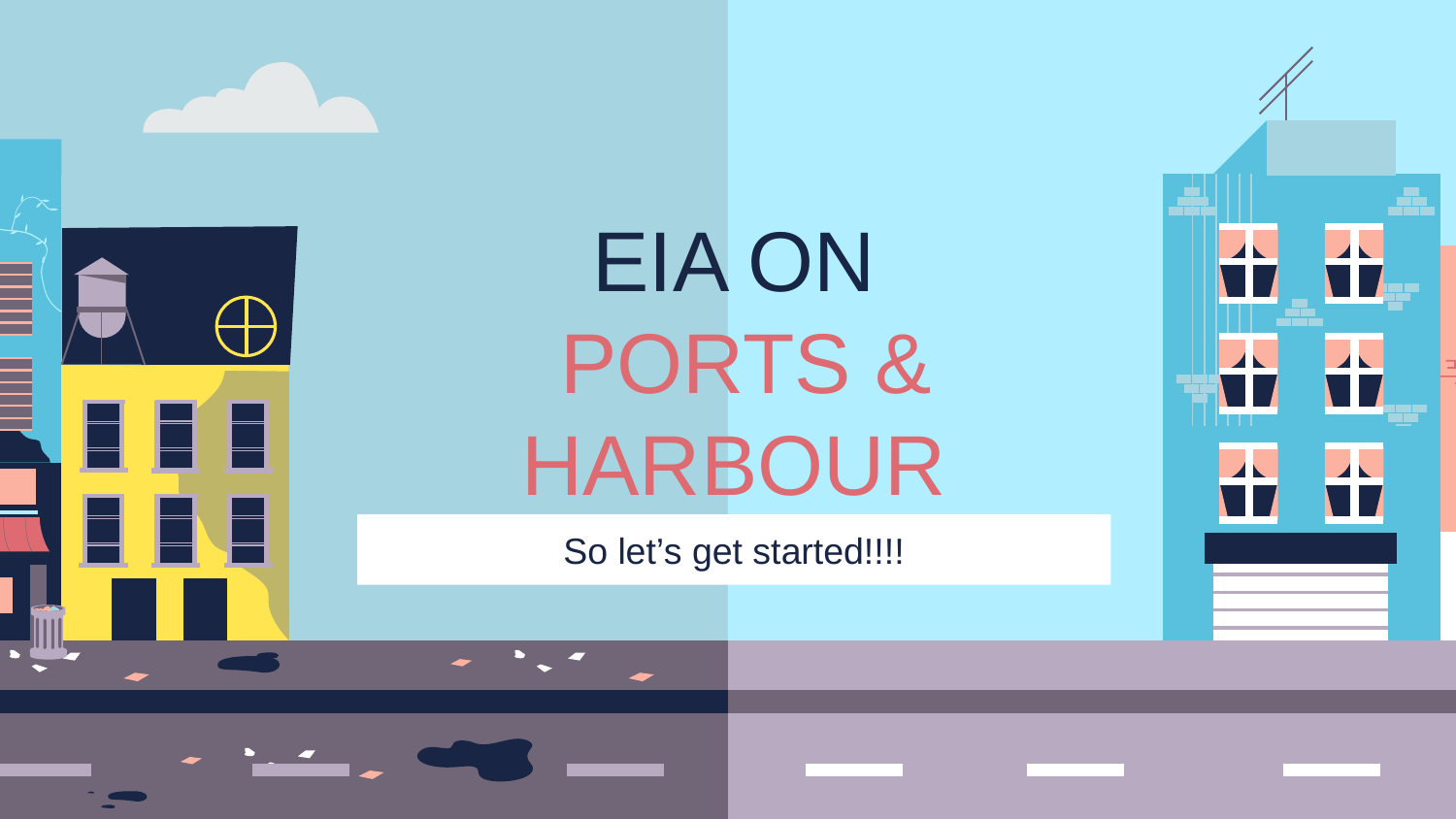

# EIA ON
 PORTS & HARBOUR
So let’s get started!!!!